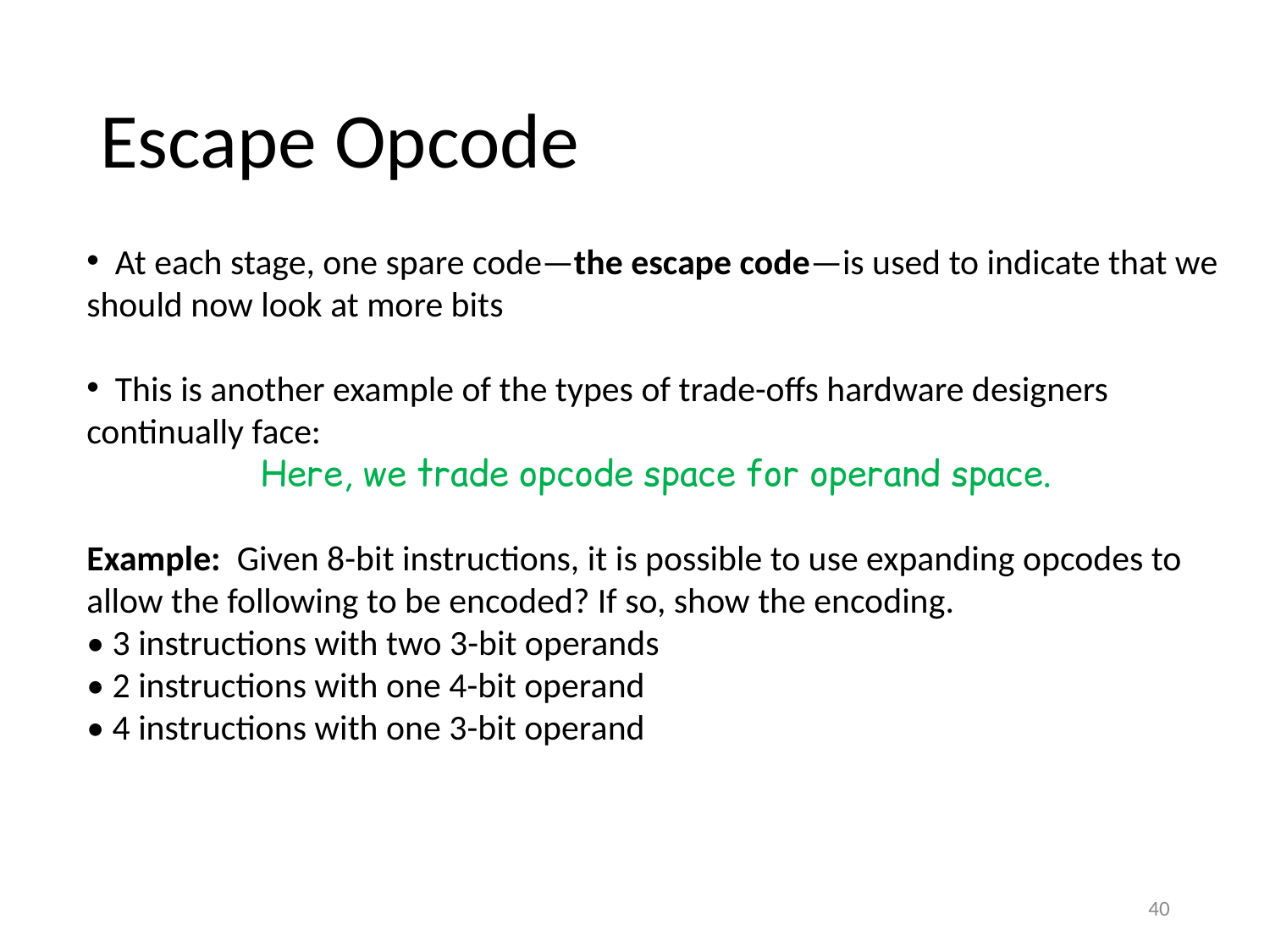

# Escape Opcode
  At each stage, one spare code—the escape code—is used to indicate that we should now look at more bits

  This is another example of the types of trade-offs hardware designers continually face:
Here, we trade opcode space for operand space.

Example:  Given 8-bit instructions, it is possible to use expanding opcodes to allow the following to be encoded? If so, show the encoding.
• 3 instructions with two 3-bit operands
• 2 instructions with one 4-bit operand
• 4 instructions with one 3-bit operand

40